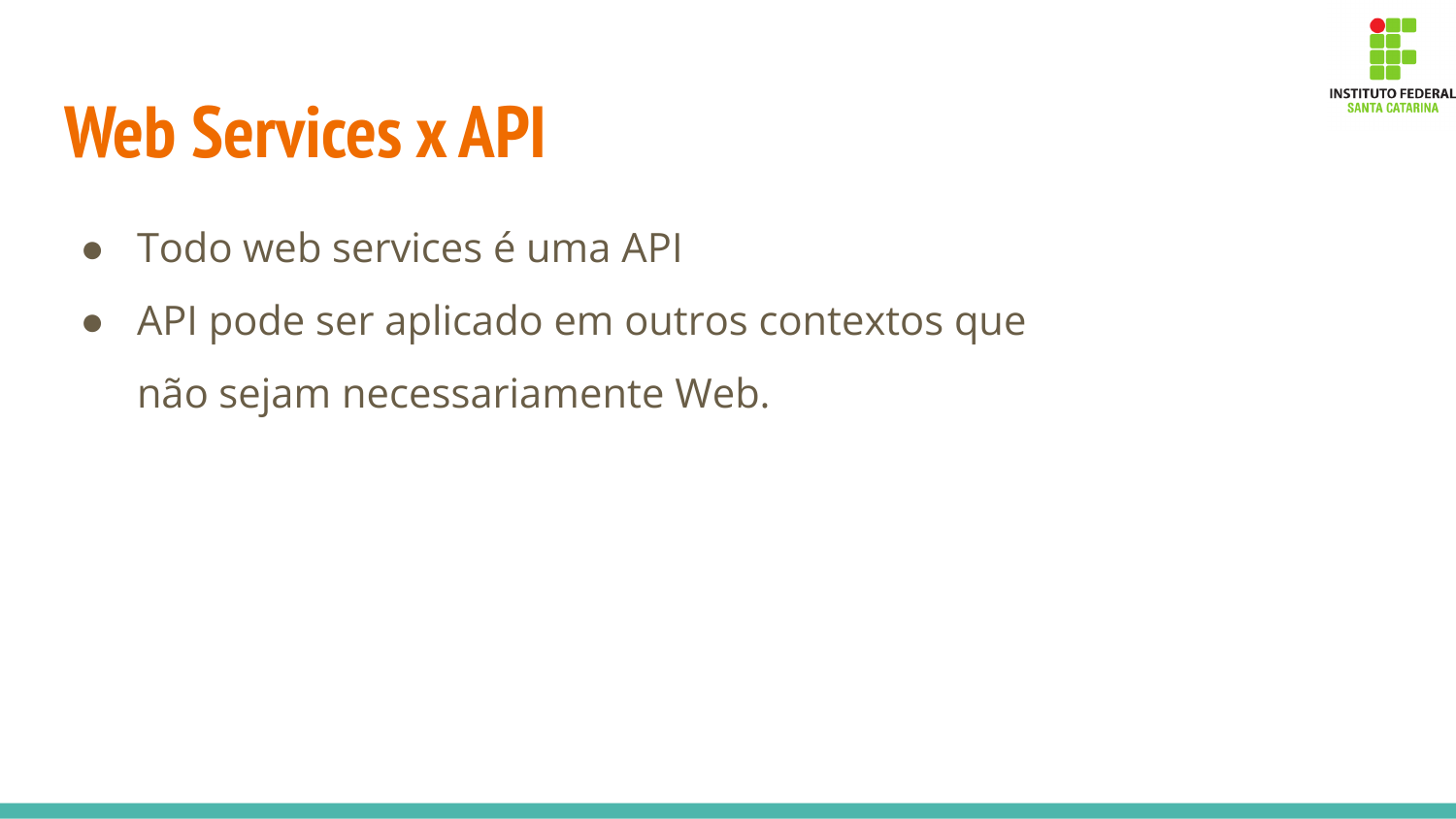

# Web Services x API
Todo web services é uma API
API pode ser aplicado em outros contextos que não sejam necessariamente Web.